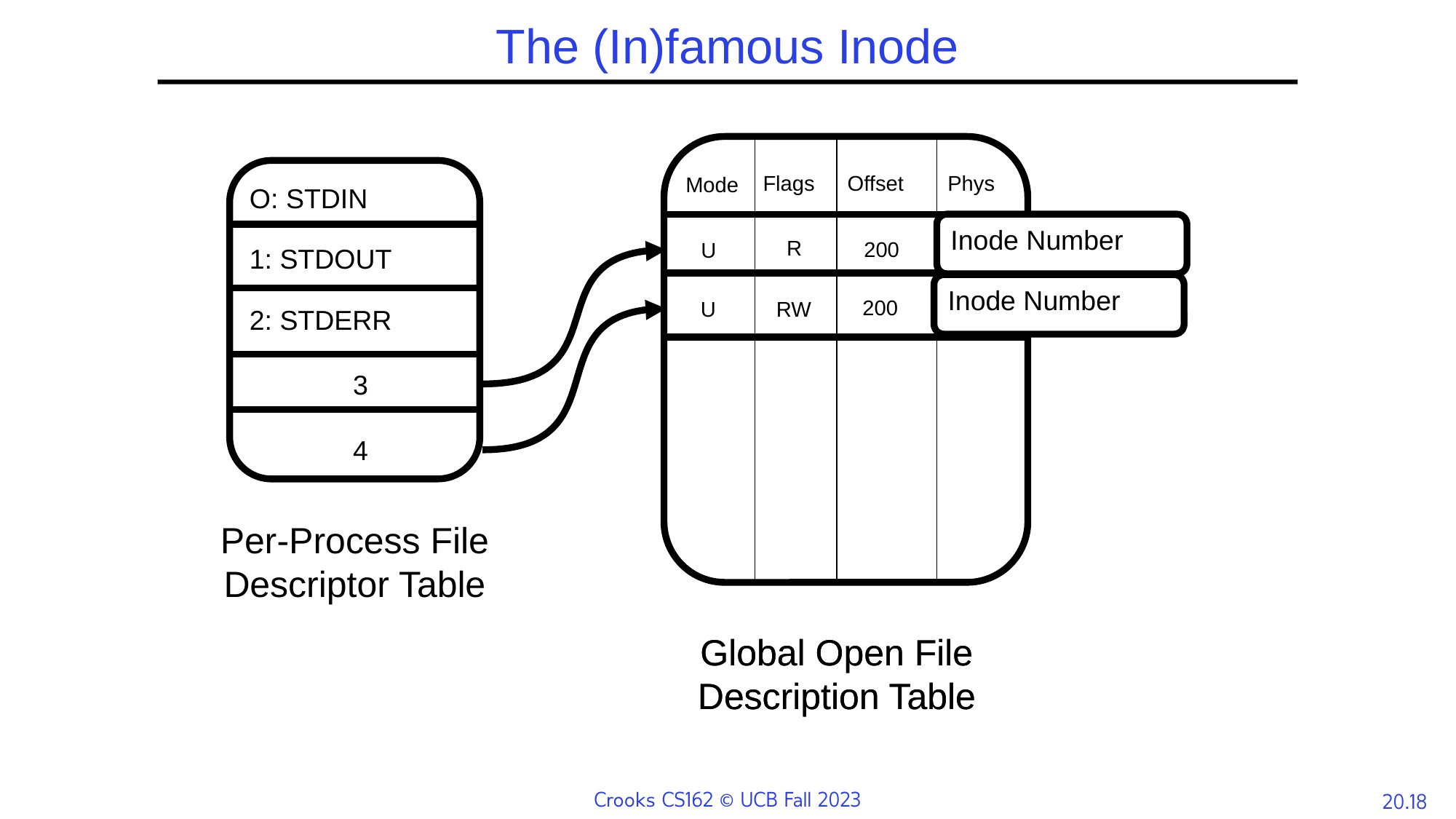

# The (In)famous Inode

Offset
Phys
Flags
Mode
O: STDIN
Inode Number
R
200
U
1: STDOUT
Inode Number
200
RW
U
2: STDERR
3
4
Per-Process File Descriptor Table
Global Open File Description Table
Global Open File Description Table